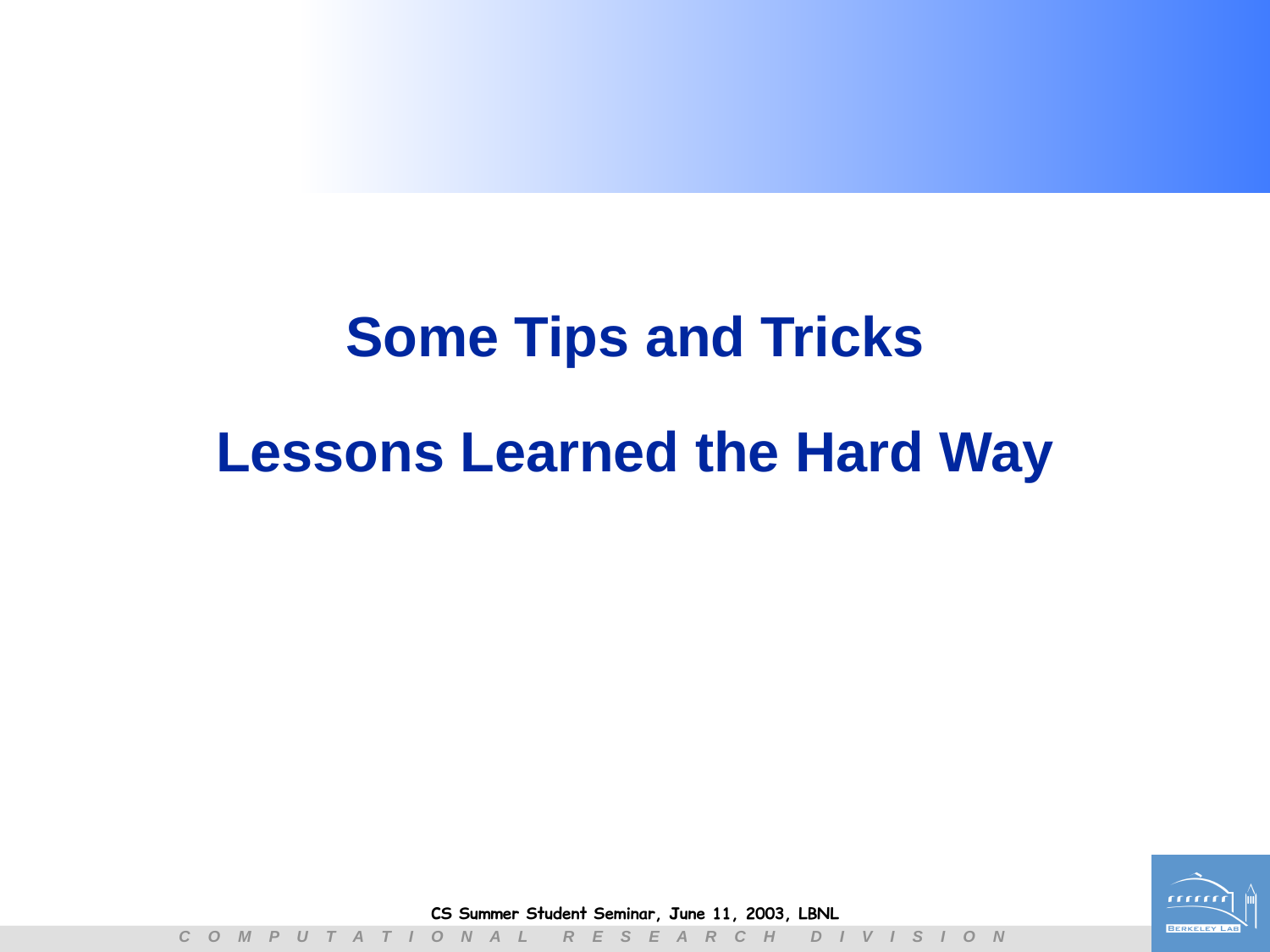

# Some Tips and Tricks Lessons Learned the Hard Way